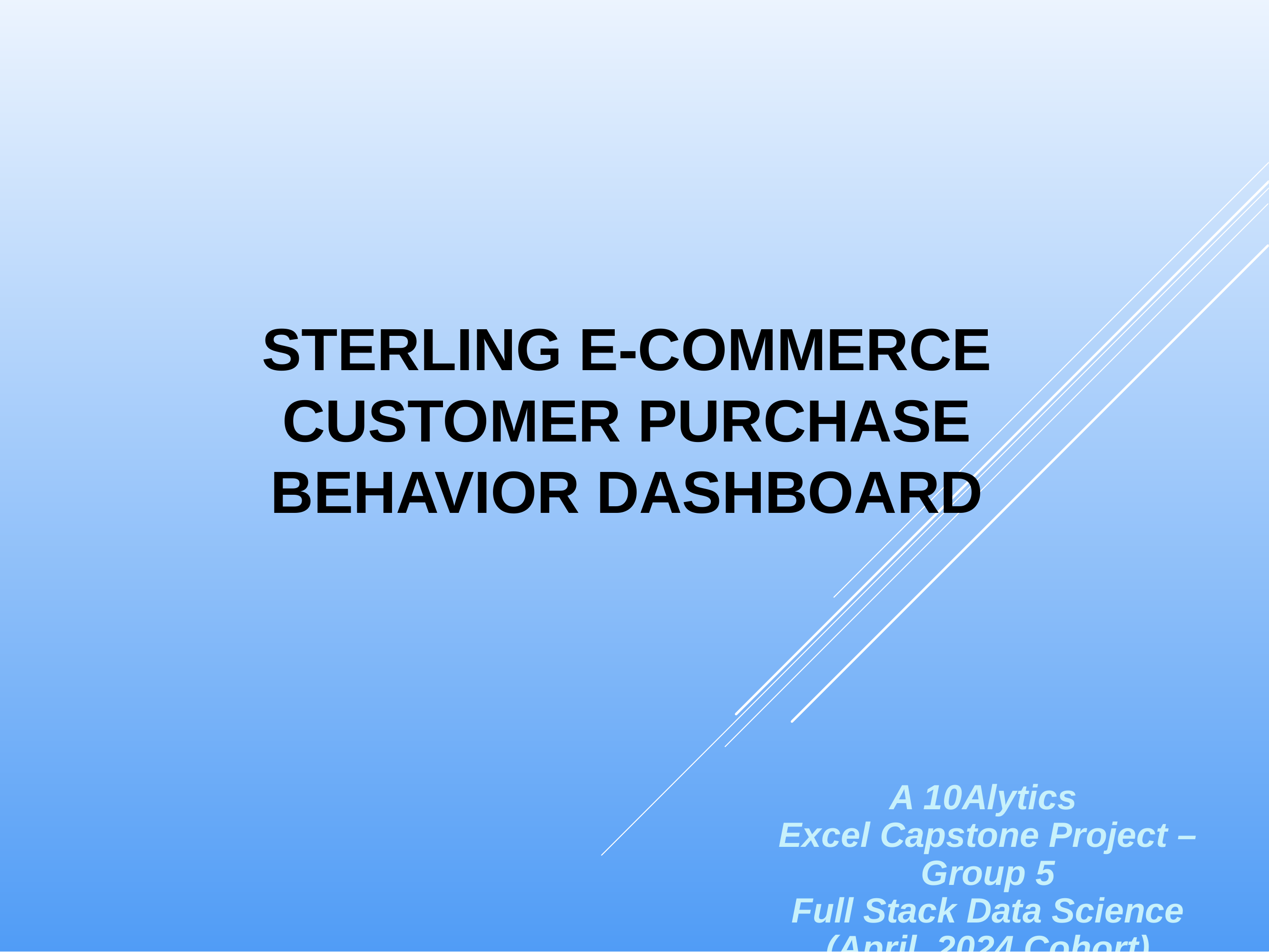

# STERLING E-COMMERCE CUSTOMER PURCHASE BEHAVIOR DASHBOARD
A 10Alytics
Excel Capstone Project – Group 5
Full Stack Data Science
(April, 2024 Cohort)